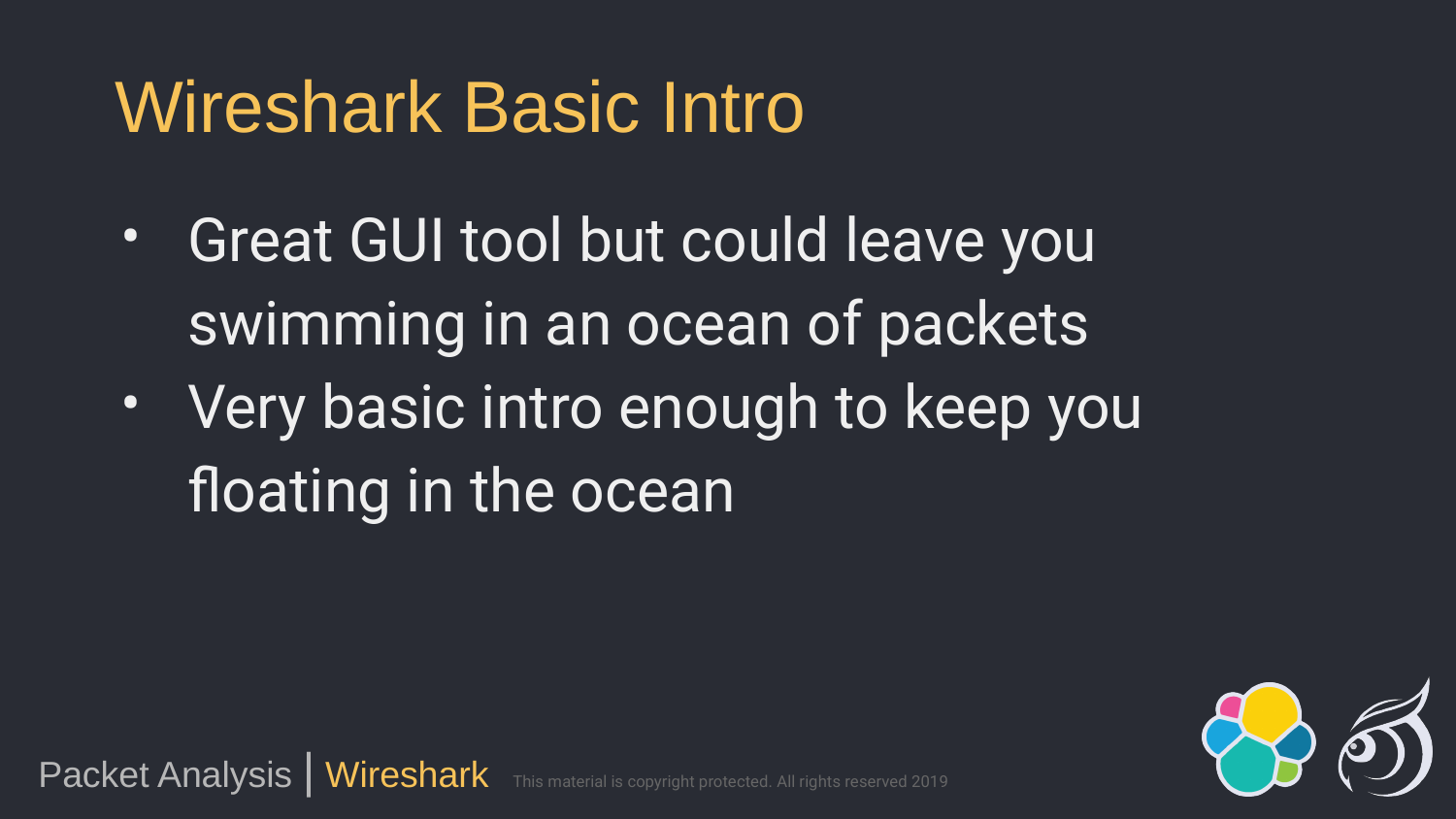

# Wireshark Basic Intro
Great GUI tool but could leave you swimming in an ocean of packets
Very basic intro enough to keep you floating in the ocean